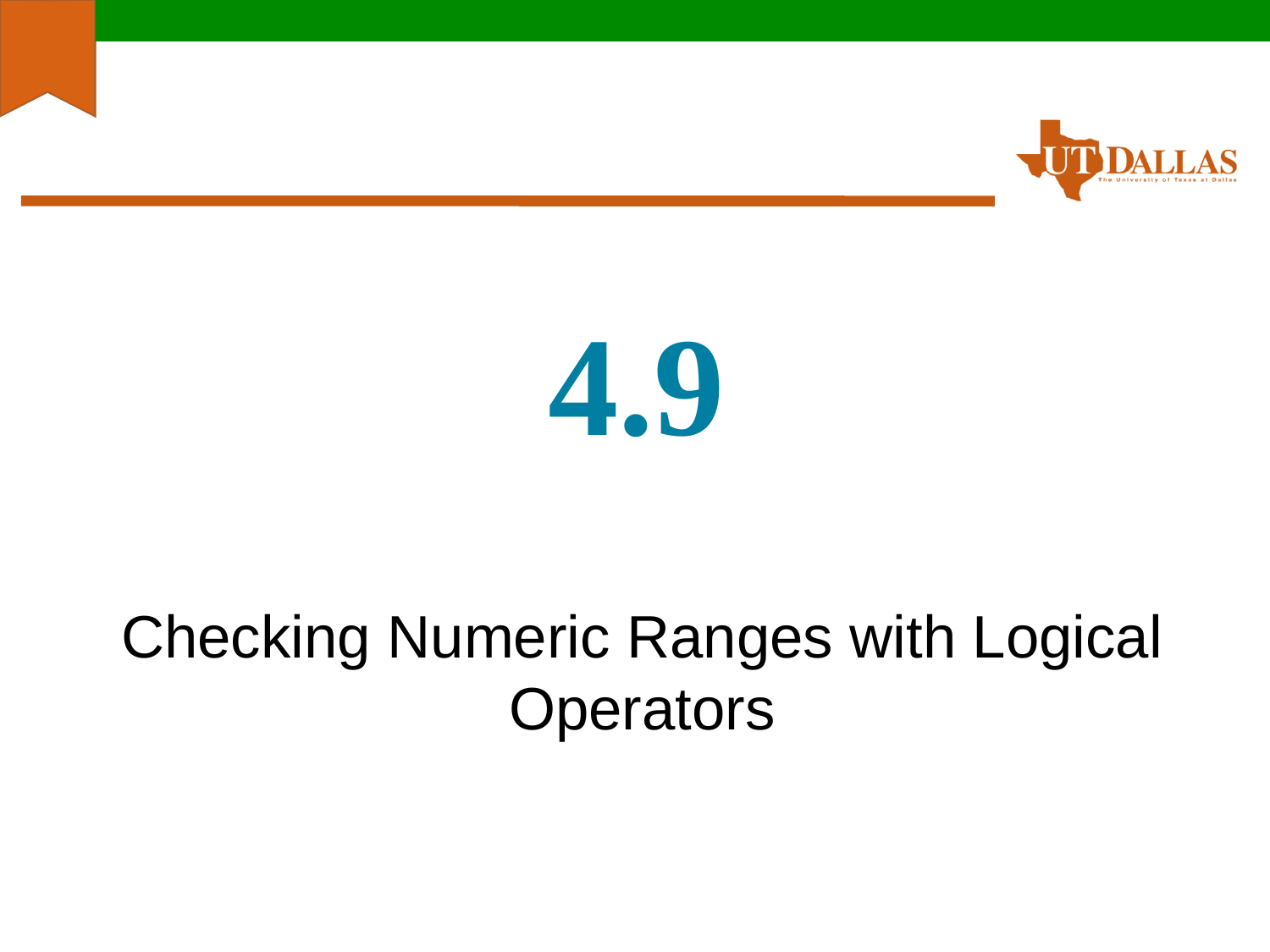

4.9
Checking Numeric Ranges with Logical Operators